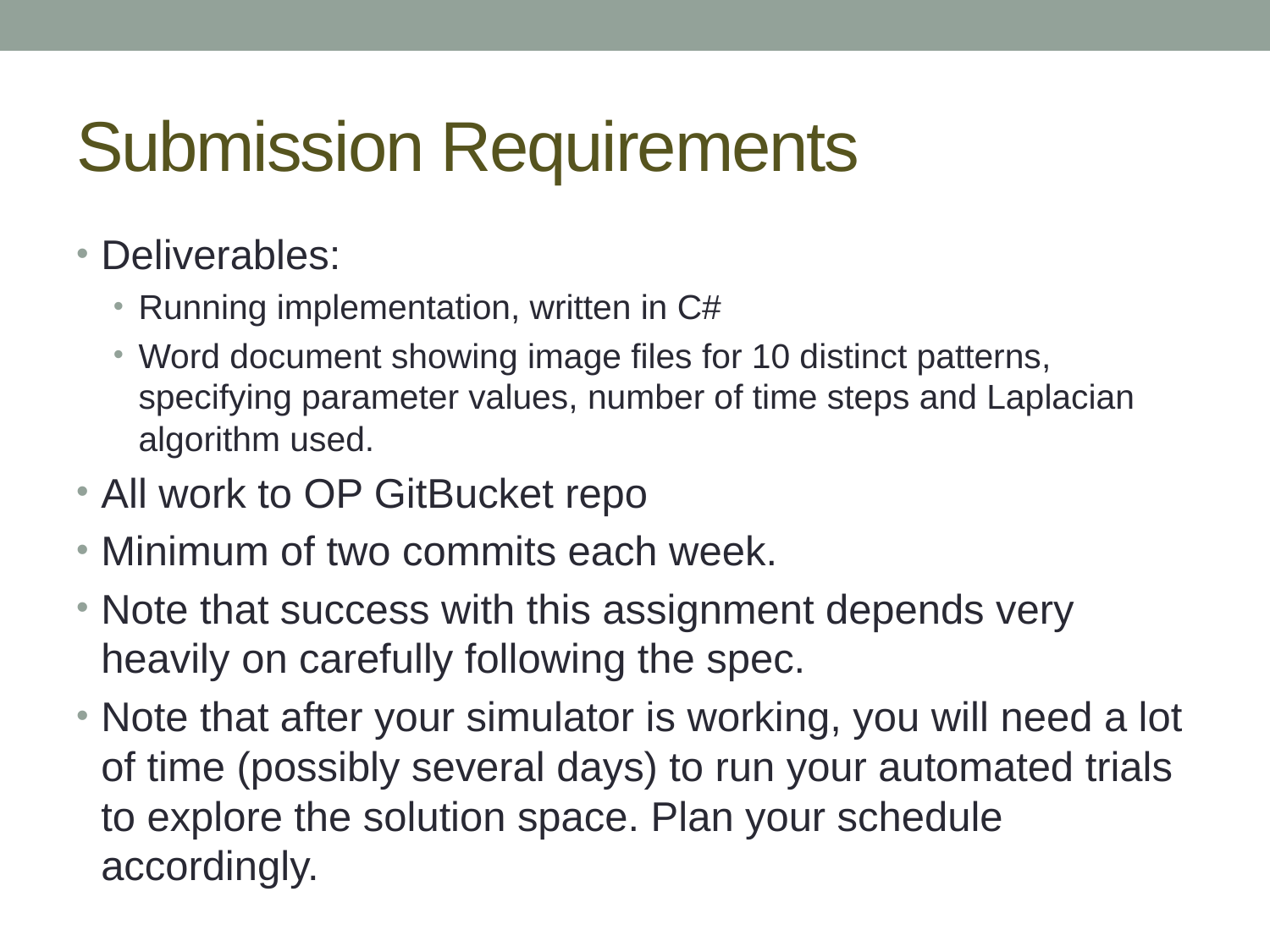

# Submission Requirements
Deliverables:
Running implementation, written in C#
Word document showing image files for 10 distinct patterns, specifying parameter values, number of time steps and Laplacian algorithm used.
All work to OP GitBucket repo
Minimum of two commits each week.
Note that success with this assignment depends very heavily on carefully following the spec.
Note that after your simulator is working, you will need a lot of time (possibly several days) to run your automated trials to explore the solution space. Plan your schedule accordingly.